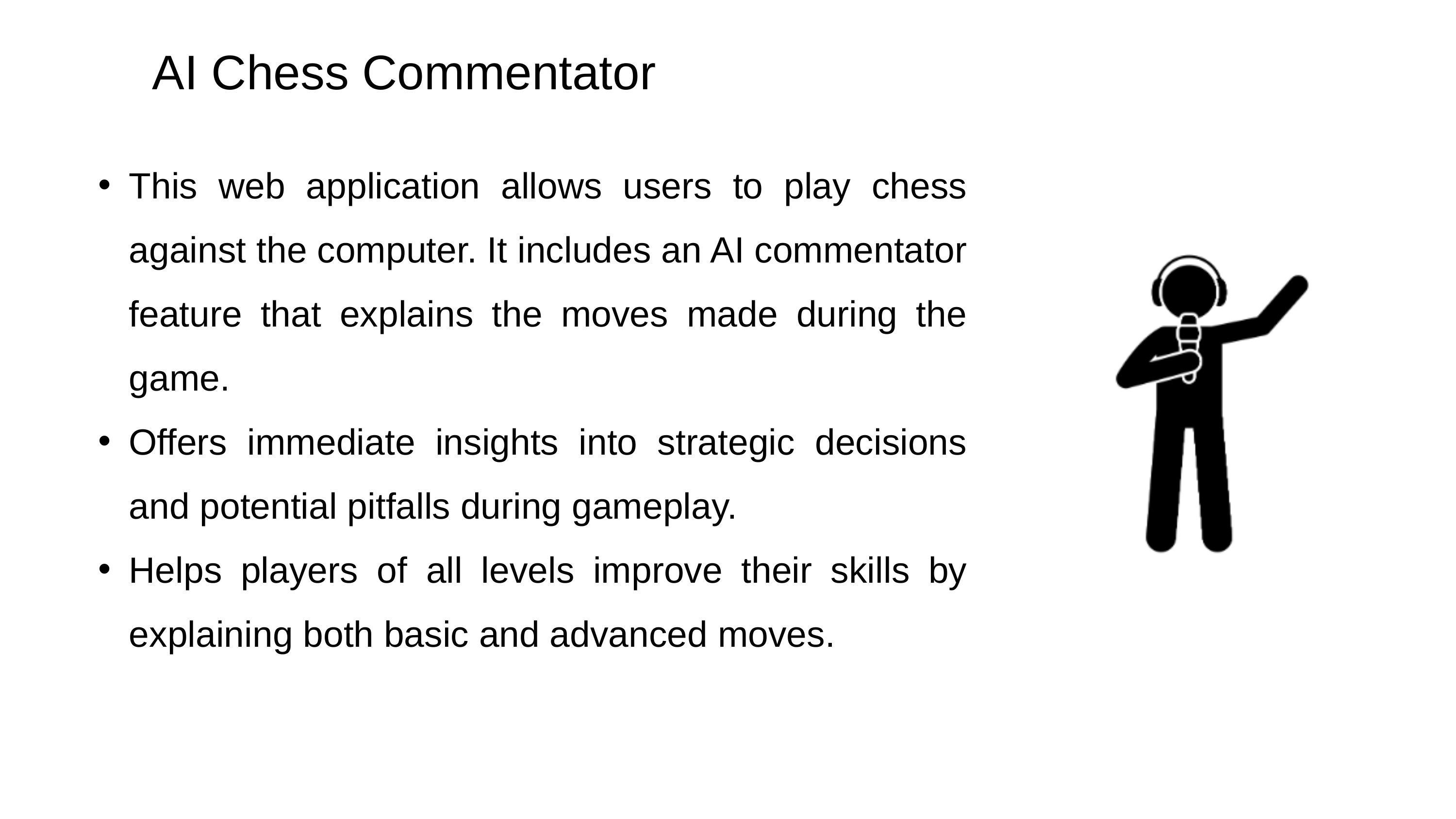

AI Chess Commentator
This web application allows users to play chess against the computer. It includes an AI commentator feature that explains the moves made during the game.
Offers immediate insights into strategic decisions and potential pitfalls during gameplay.
Helps players of all levels improve their skills by explaining both basic and advanced moves.